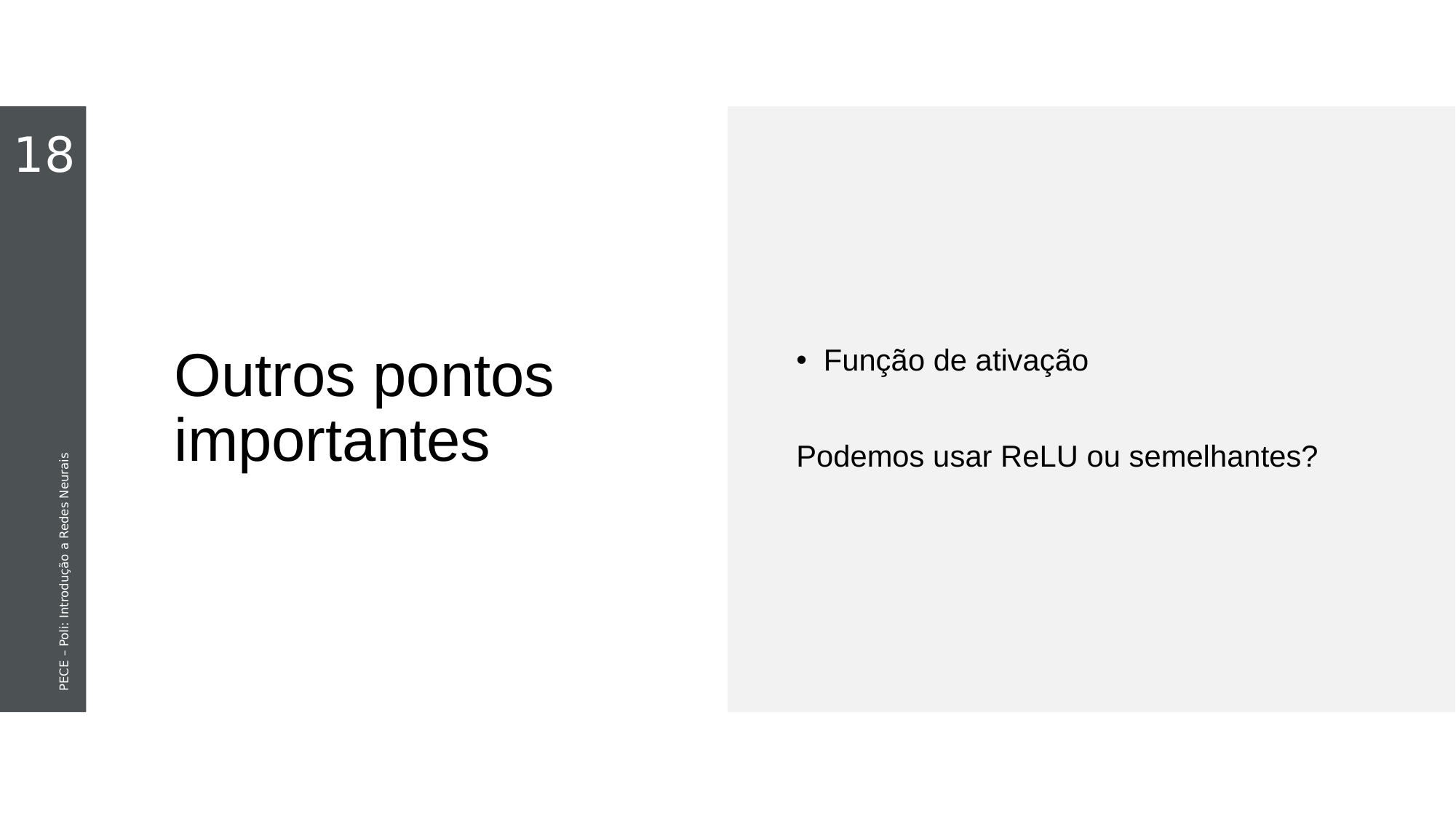

18
# Outros pontos importantes
Função de ativação

Podemos usar ReLU ou semelhantes?
PECE – Poli: Introdução a Redes Neurais